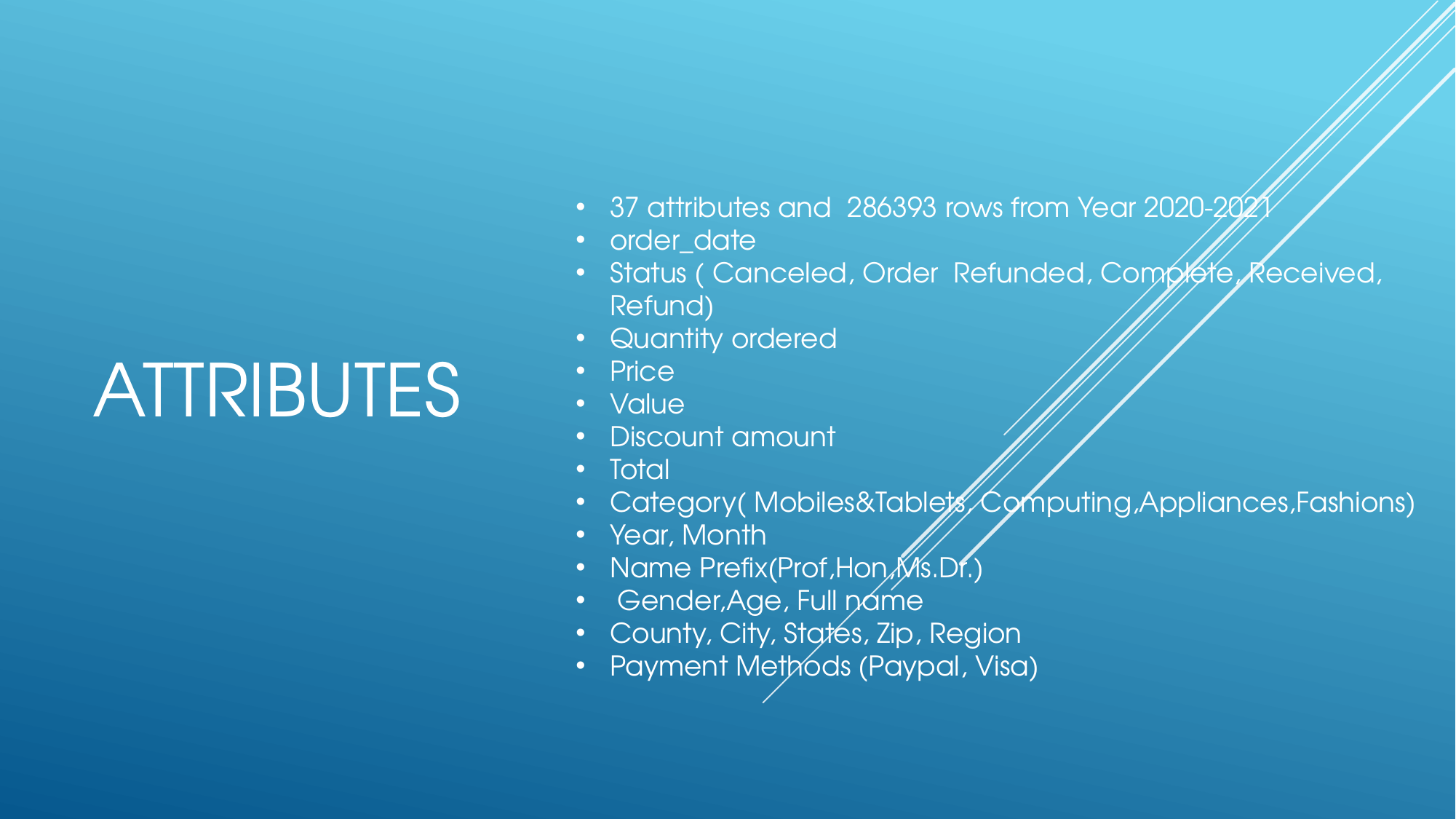

# aTtributes
37 attributes and  286393 rows from Year 2020-2021
order_date
Status ( Canceled, Order  Refunded, Complete, Received, Refund)
Quantity ordered
Price
Value
Discount amount
Total
Category( Mobiles&Tablets, Computing,Appliances,Fashions)
Year, Month
Name Prefix(Prof,Hon,Ms.Dr.)
 Gender,Age, Full name
County, City, States, Zip, Region
Payment Methods (Paypal, Visa)